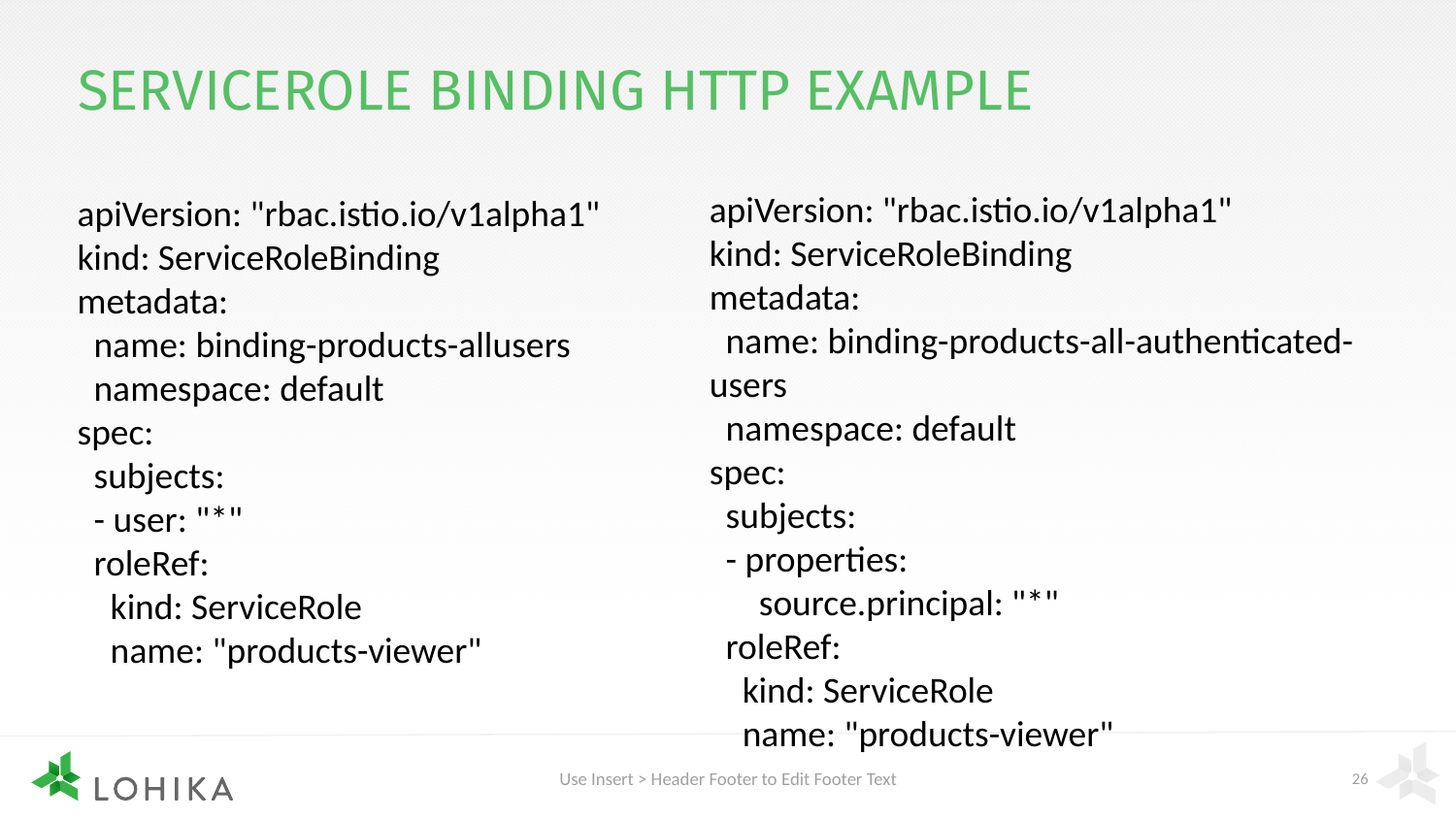

# ServiceRole Binding http example
apiVersion: "rbac.istio.io/v1alpha1"
kind: ServiceRoleBinding
metadata:
  name: binding-products-all-authenticated-users
  namespace: default
spec:
  subjects:
  - properties:
      source.principal: "*"
  roleRef:
    kind: ServiceRole
    name: "products-viewer"
apiVersion: "rbac.istio.io/v1alpha1"
kind: ServiceRoleBinding
metadata:
  name: binding-products-allusers
  namespace: default
spec:
  subjects:
  - user: "*"
  roleRef:
    kind: ServiceRole
    name: "products-viewer"
Use Insert > Header Footer to Edit Footer Text
26